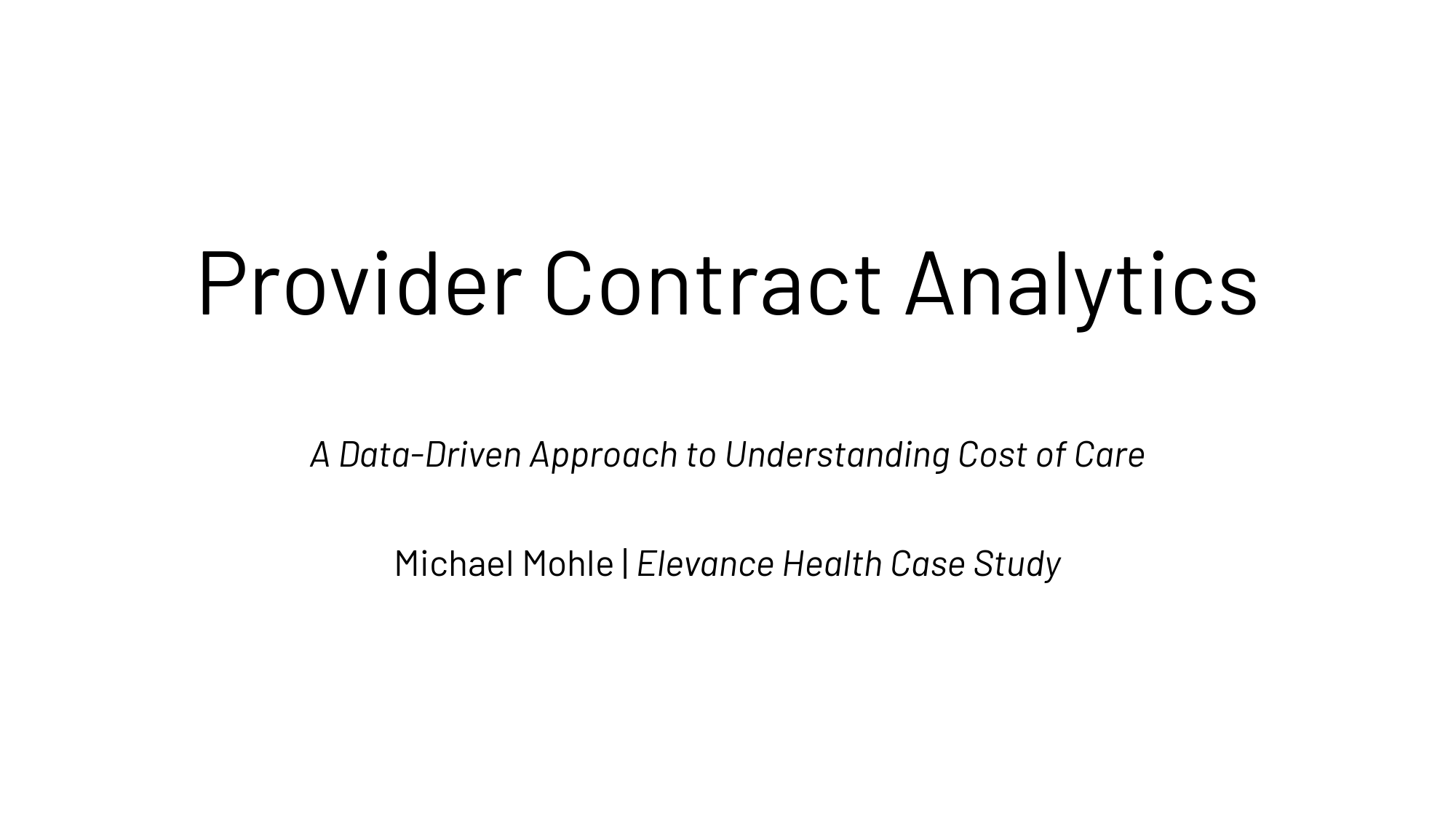

# Provider Contract Analytics
A Data-Driven Approach to Understanding Cost of Care

Michael Mohle | Elevance Health Case Study